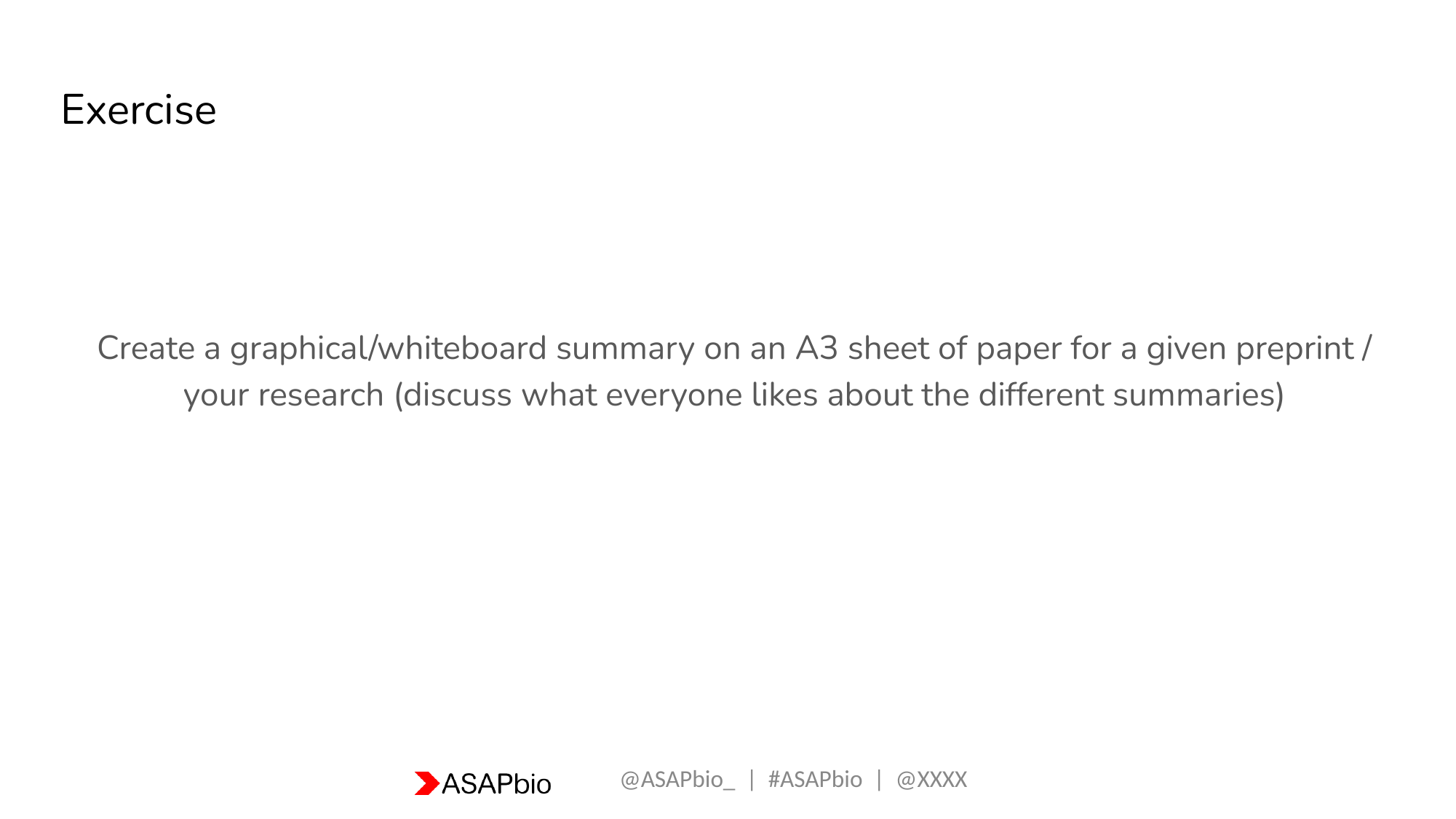

# Exercise
Create a graphical/whiteboard summary on an A3 sheet of paper for a given preprint / your research (discuss what everyone likes about the different summaries)